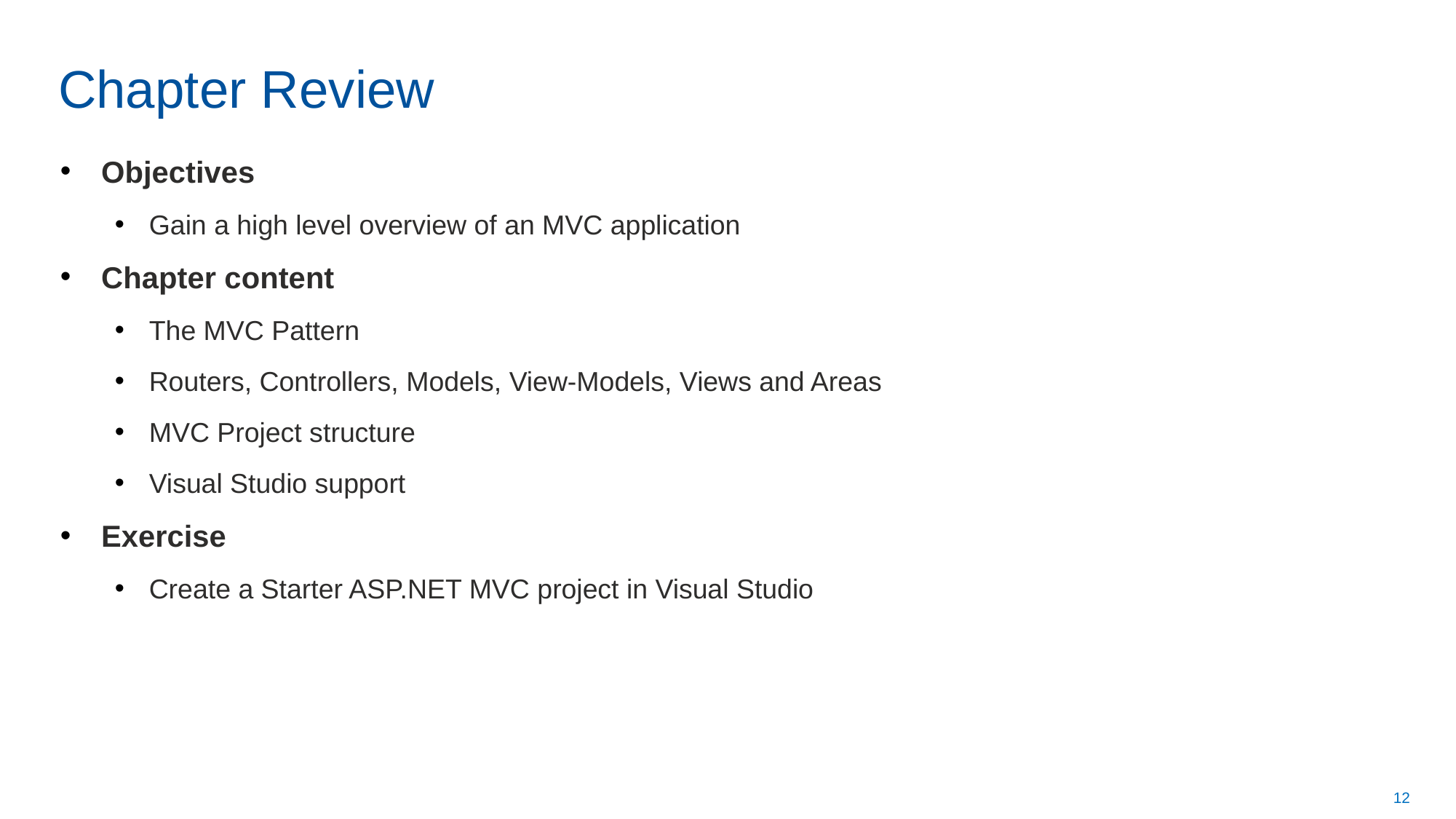

# Chapter Review
Objectives
Gain a high level overview of an MVC application
Chapter content
The MVC Pattern
Routers, Controllers, Models, View-Models, Views and Areas
MVC Project structure
Visual Studio support
Exercise
Create a Starter ASP.NET MVC project in Visual Studio